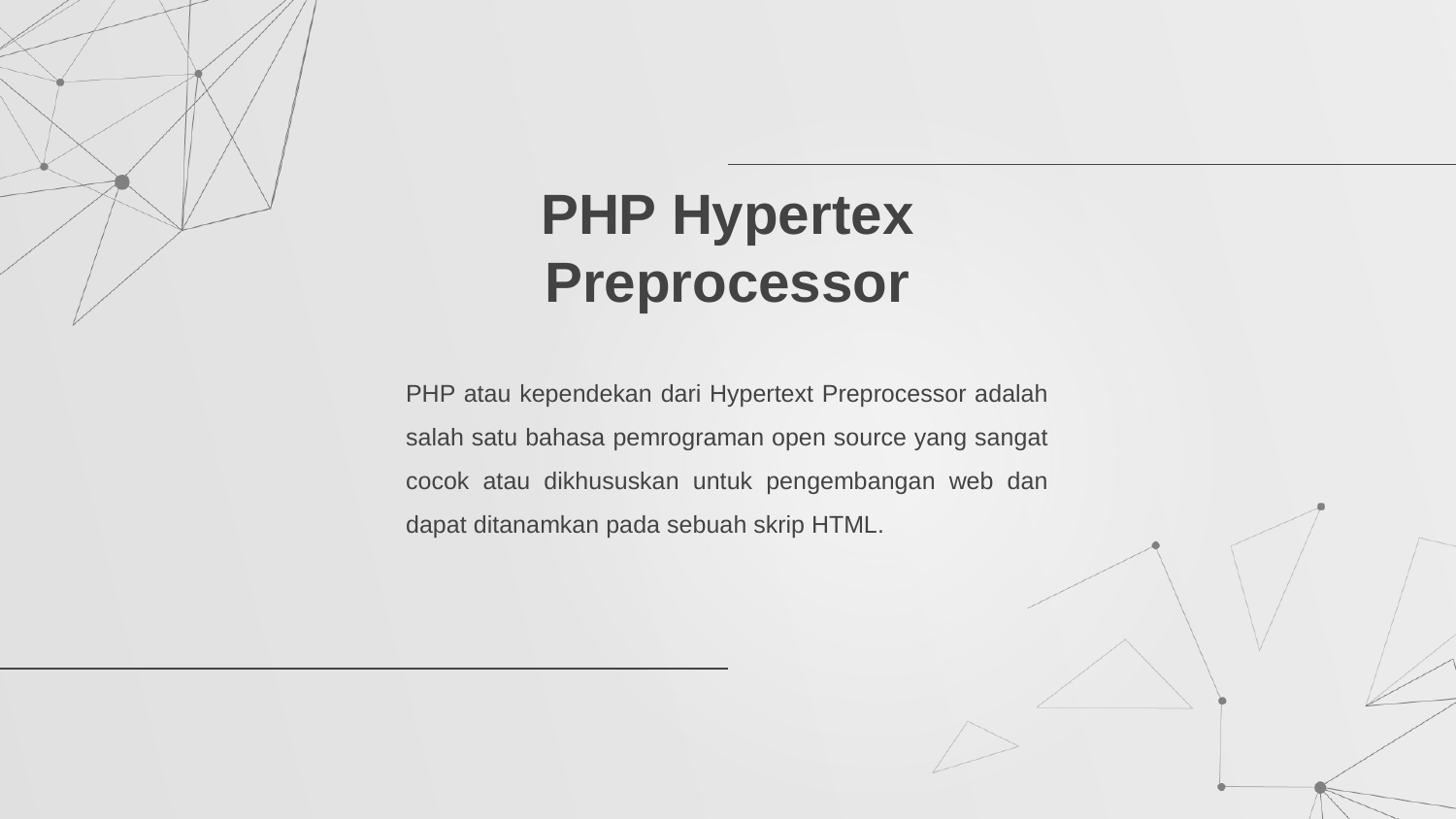

# PHP Hypertex Preprocessor
PHP atau kependekan dari Hypertext Preprocessor adalah salah satu bahasa pemrograman open source yang sangat cocok atau dikhususkan untuk pengembangan web dan dapat ditanamkan pada sebuah skrip HTML.